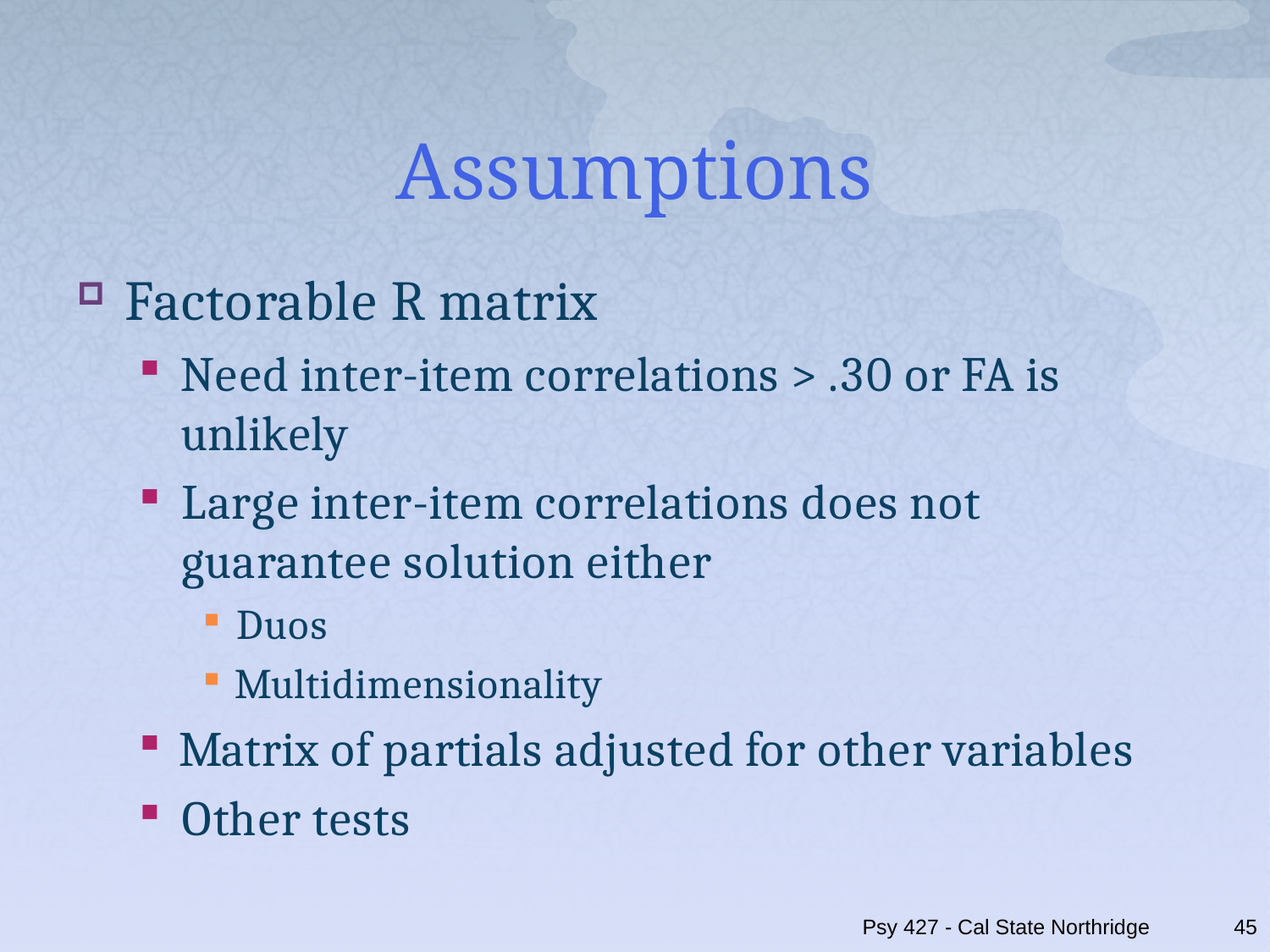

# Assumptions
Factorable R matrix
Need inter-item correlations > .30 or FA is unlikely
Large inter-item correlations does not guarantee solution either
Duos
Multidimensionality
Matrix of partials adjusted for other variables
Other tests
Psy 427 - Cal State Northridge
45